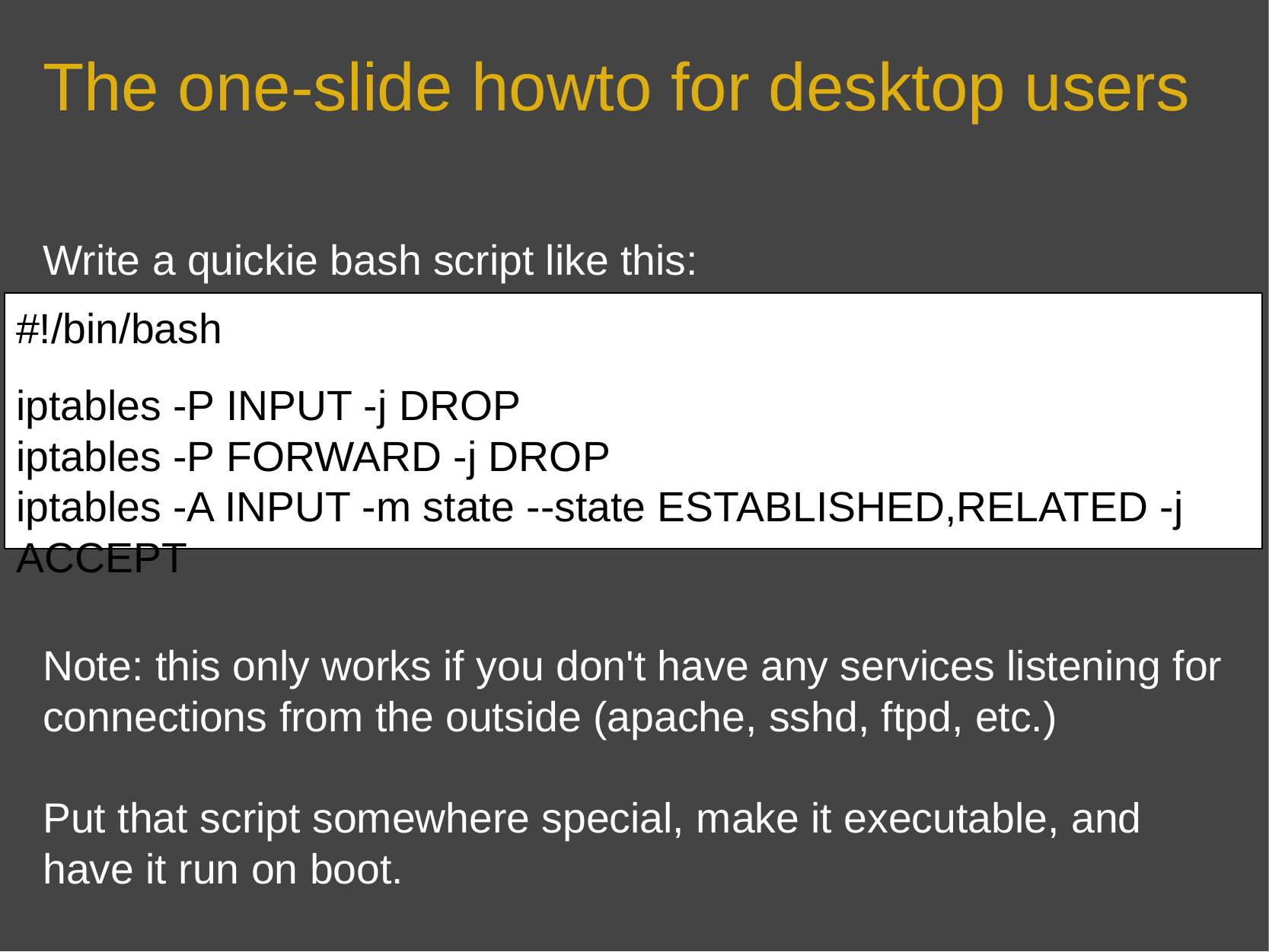

# The one-slide howto for desktop users
Write a quickie bash script like this:

Note: this only works if you don't have any services listening for connections from the outside (apache, sshd, ftpd, etc.)

Put that script somewhere special, make it executable, and have it run on boot.

#!/bin/bash

iptables -P INPUT -j DROP
iptables -P FORWARD -j DROP
iptables -A INPUT -m state --state ESTABLISHED,RELATED -j ACCEPT